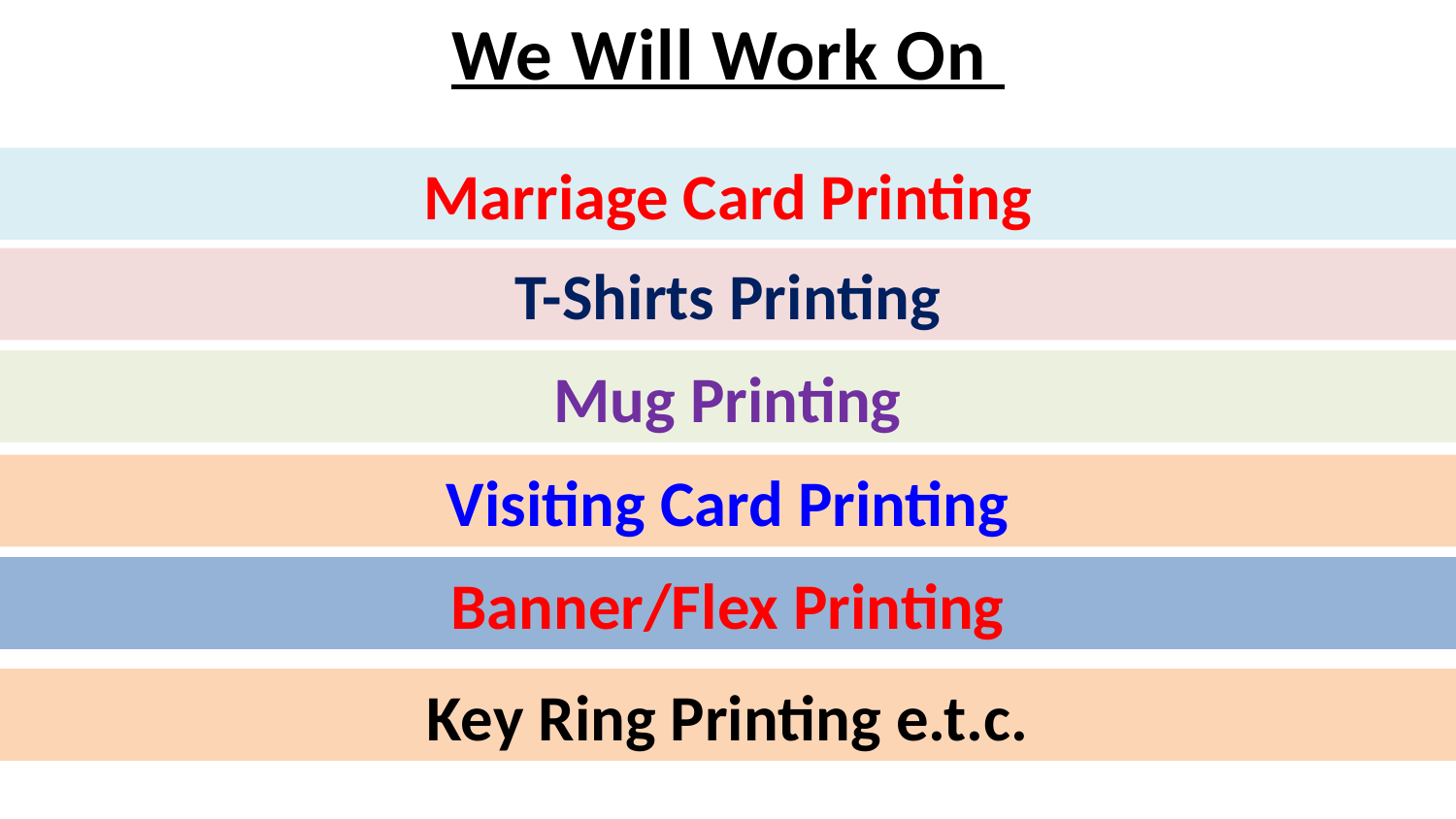

We Will Work On
Marriage Card Printing
T-Shirts Printing
Mug Printing
Visiting Card Printing
Banner/Flex Printing
Key Ring Printing e.t.c.